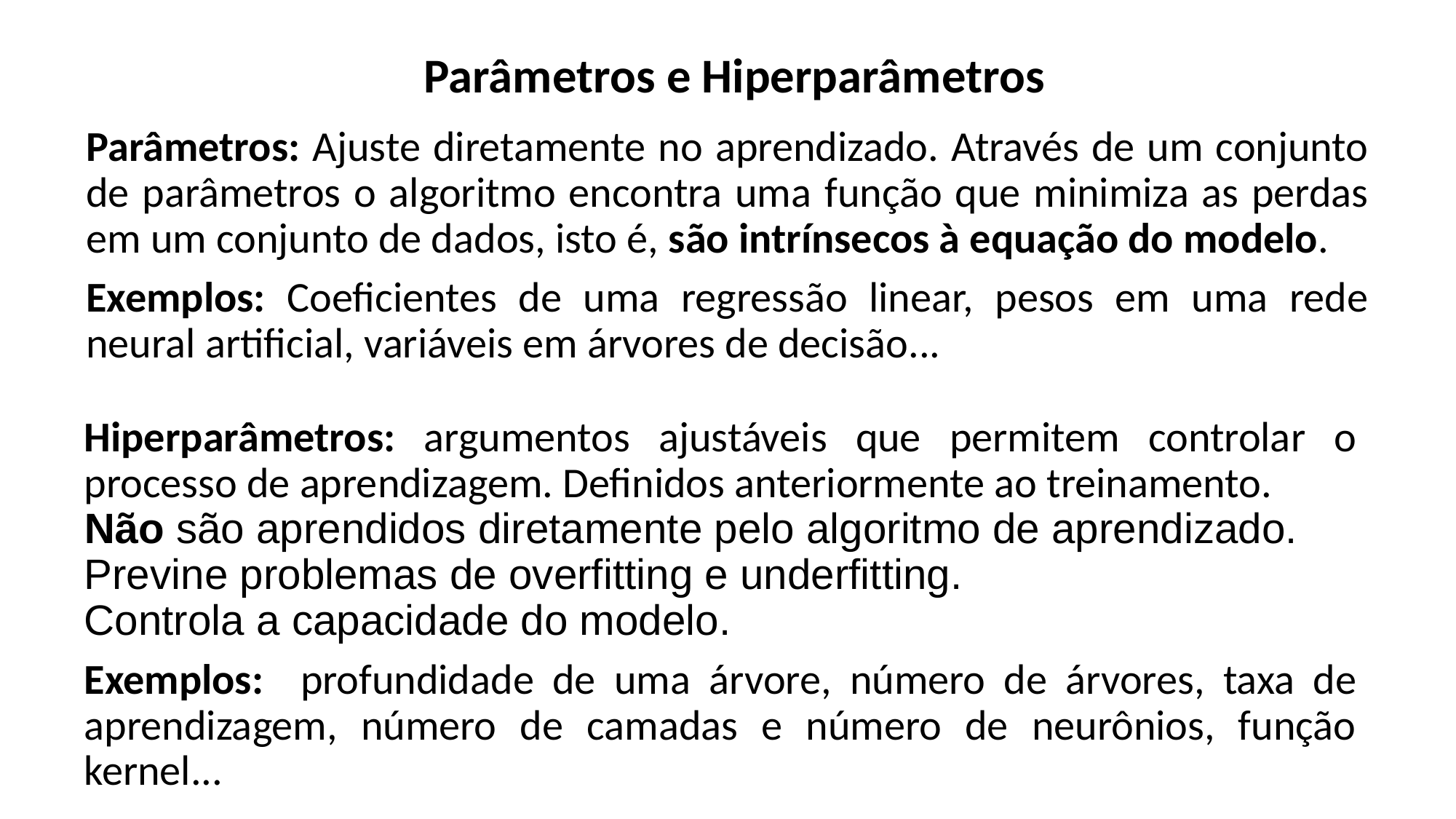

Parâmetros e Hiperparâmetros
Parâmetros: Ajuste diretamente no aprendizado. Através de um conjunto de parâmetros o algoritmo encontra uma função que minimiza as perdas em um conjunto de dados, isto é, são intrínsecos à equação do modelo.

Exemplos: Coeficientes de uma regressão linear, pesos em uma rede neural artificial, variáveis em árvores de decisão...

Hiperparâmetros: argumentos ajustáveis que permitem controlar o processo de aprendizagem. Definidos anteriormente ao treinamento.
Não são aprendidos diretamente pelo algoritmo de aprendizado.
Previne problemas de overfitting e underfitting.
Controla a capacidade do modelo.

Exemplos:  profundidade de uma árvore, número de árvores, taxa de aprendizagem, número de camadas e número de neurônios, função kernel...